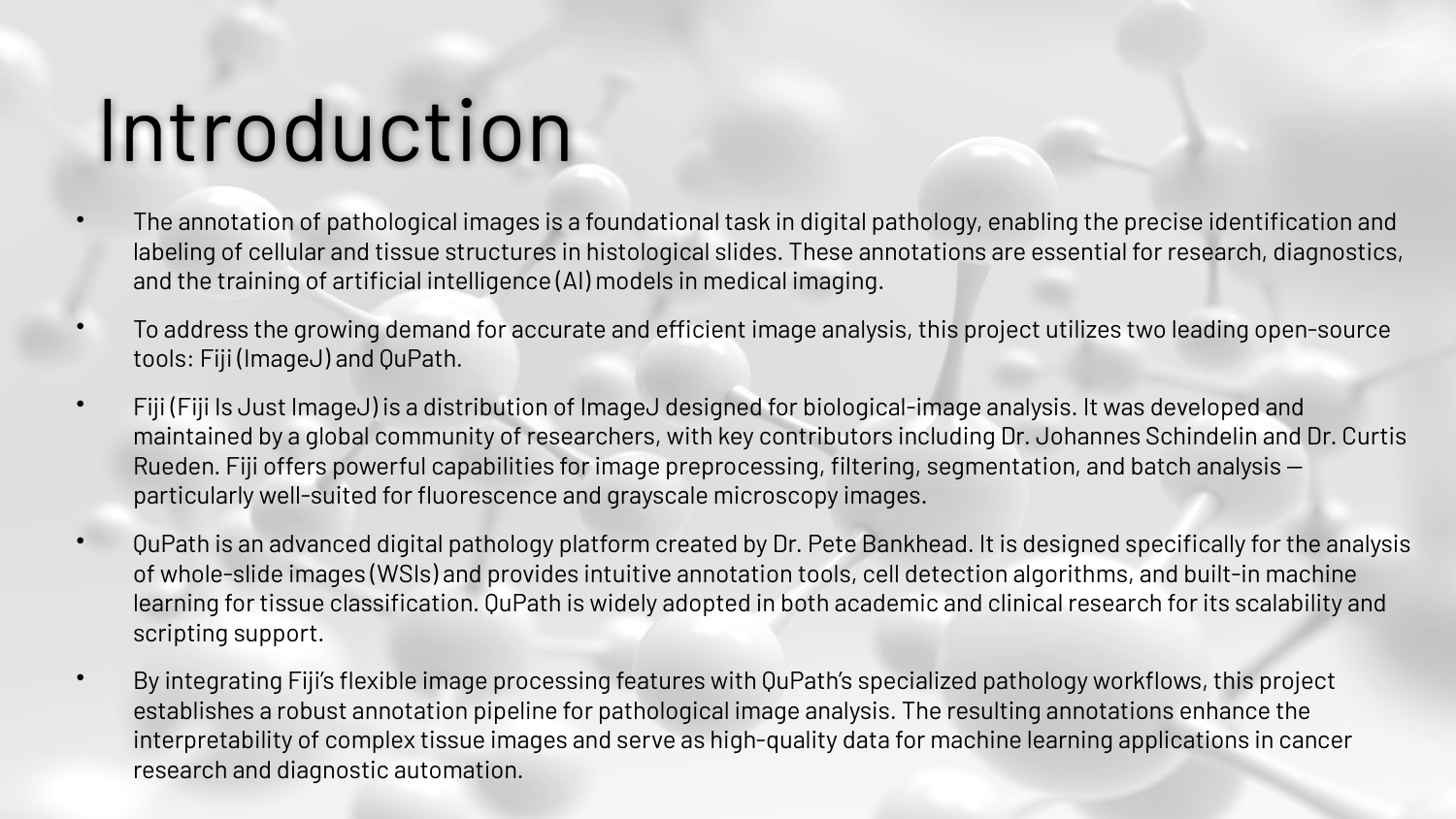

# Introduction

The annotation of pathological images is a foundational task in digital pathology, enabling the precise identification and labeling of cellular and tissue structures in histological slides. These annotations are essential for research, diagnostics, and the training of artificial intelligence (AI) models in medical imaging.
To address the growing demand for accurate and efficient image analysis, this project utilizes two leading open-source tools: Fiji (ImageJ) and QuPath.
Fiji (Fiji Is Just ImageJ) is a distribution of ImageJ designed for biological-image analysis. It was developed and maintained by a global community of researchers, with key contributors including Dr. Johannes Schindelin and Dr. Curtis Rueden. Fiji offers powerful capabilities for image preprocessing, filtering, segmentation, and batch analysis — particularly well-suited for fluorescence and grayscale microscopy images.
QuPath is an advanced digital pathology platform created by Dr. Pete Bankhead. It is designed specifically for the analysis of whole-slide images (WSIs) and provides intuitive annotation tools, cell detection algorithms, and built-in machine learning for tissue classification. QuPath is widely adopted in both academic and clinical research for its scalability and scripting support.
By integrating Fiji’s flexible image processing features with QuPath’s specialized pathology workflows, this project establishes a robust annotation pipeline for pathological image analysis. The resulting annotations enhance the interpretability of complex tissue images and serve as high-quality data for machine learning applications in cancer research and diagnostic automation.